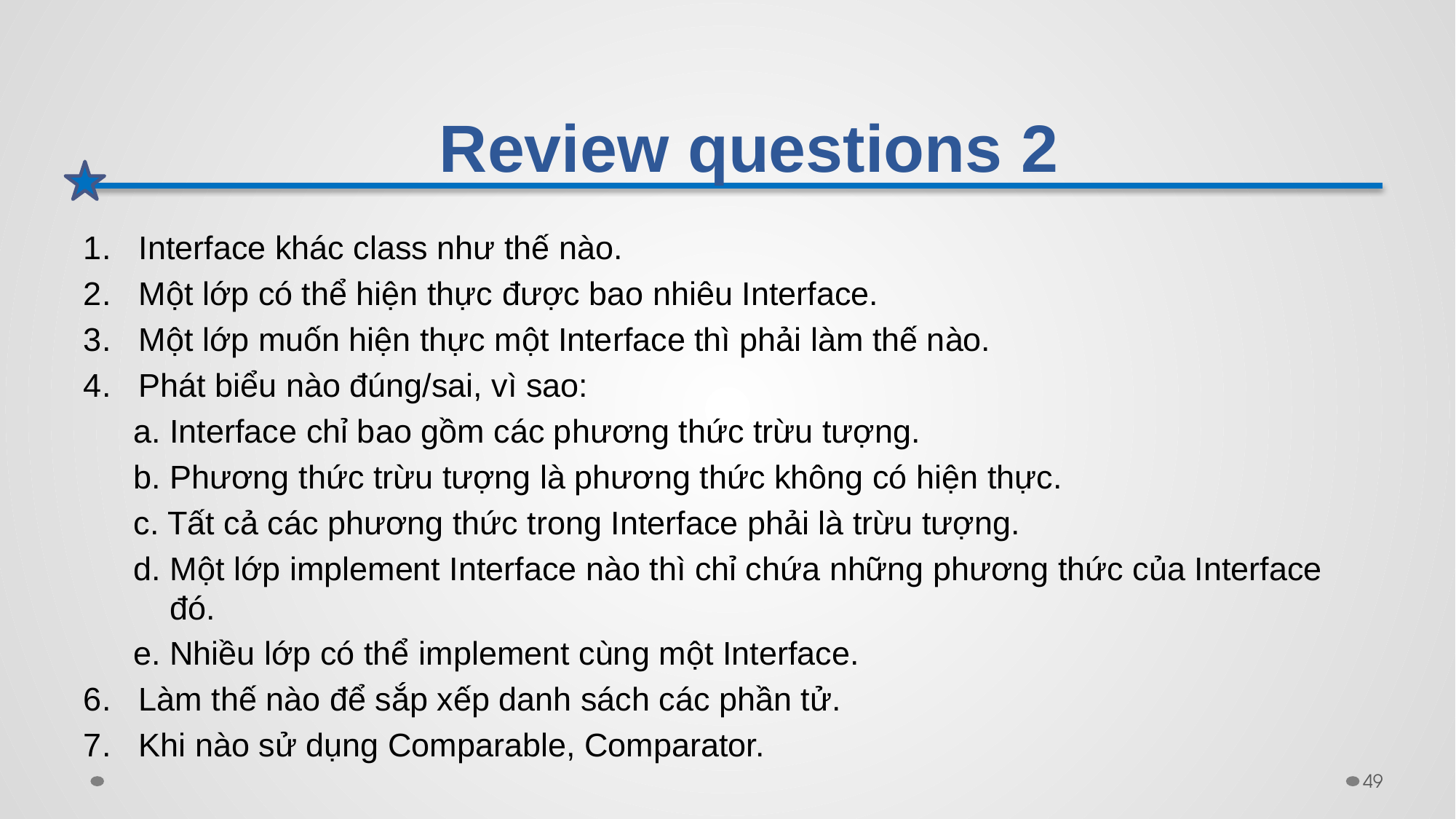

# Review questions 2
Interface khác class như thế nào.
Một lớp có thể hiện thực được bao nhiêu Interface.
Một lớp muốn hiện thực một Interface thì phải làm thế nào.
Phát biểu nào đúng/sai, vì sao:
a. Interface chỉ bao gồm các phương thức trừu tượng.
b. Phương thức trừu tượng là phương thức không có hiện thực.
c. Tất cả các phương thức trong Interface phải là trừu tượng.
d. Một lớp implement Interface nào thì chỉ chứa những phương thức của Interface đó.
e. Nhiều lớp có thể implement cùng một Interface.
Làm thế nào để sắp xếp danh sách các phần tử.
Khi nào sử dụng Comparable, Comparator.
49